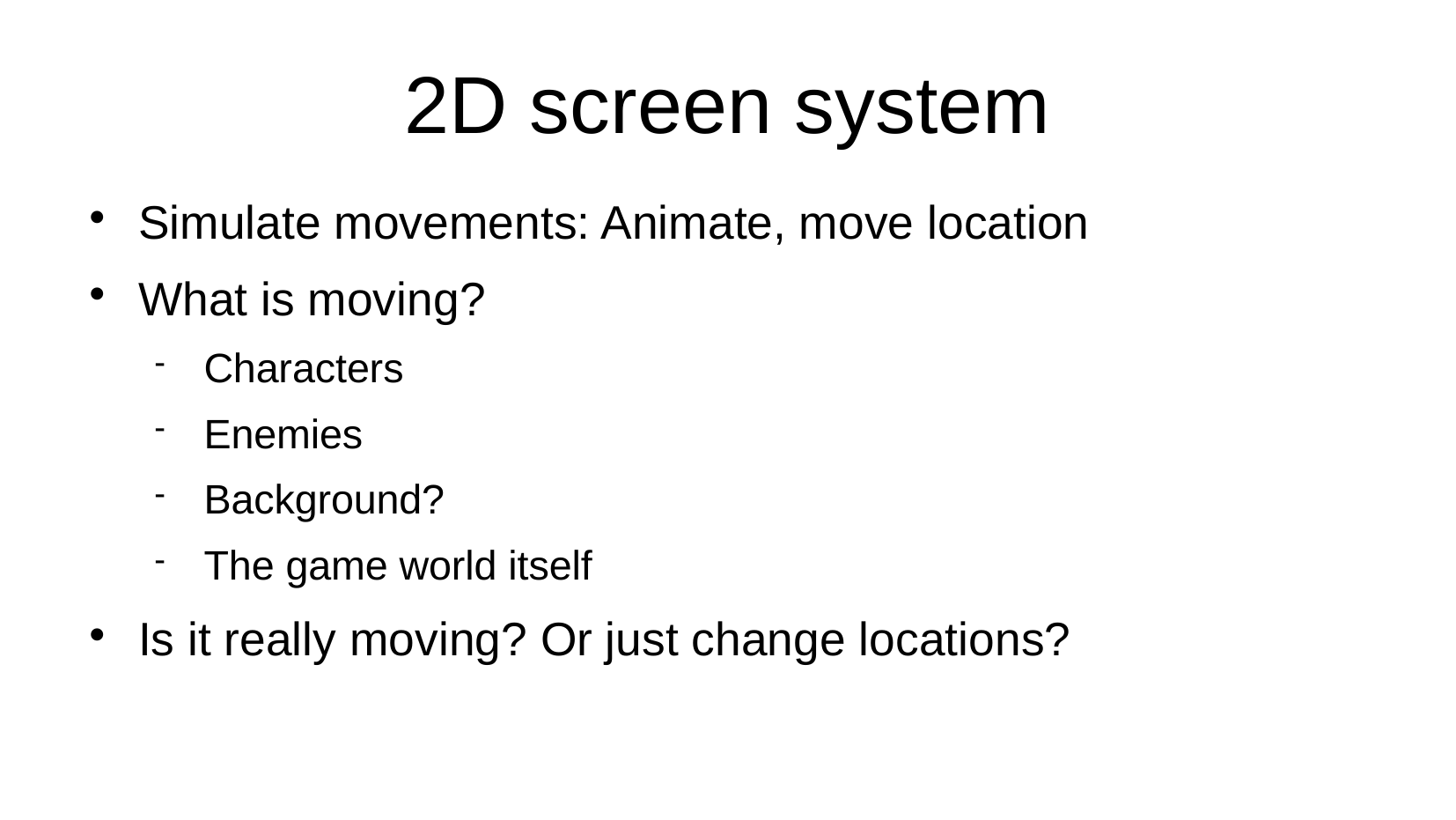

2D screen system
Simulate movements: Animate, move location
What is moving?
Characters
Enemies
Background?
The game world itself
Is it really moving? Or just change locations?